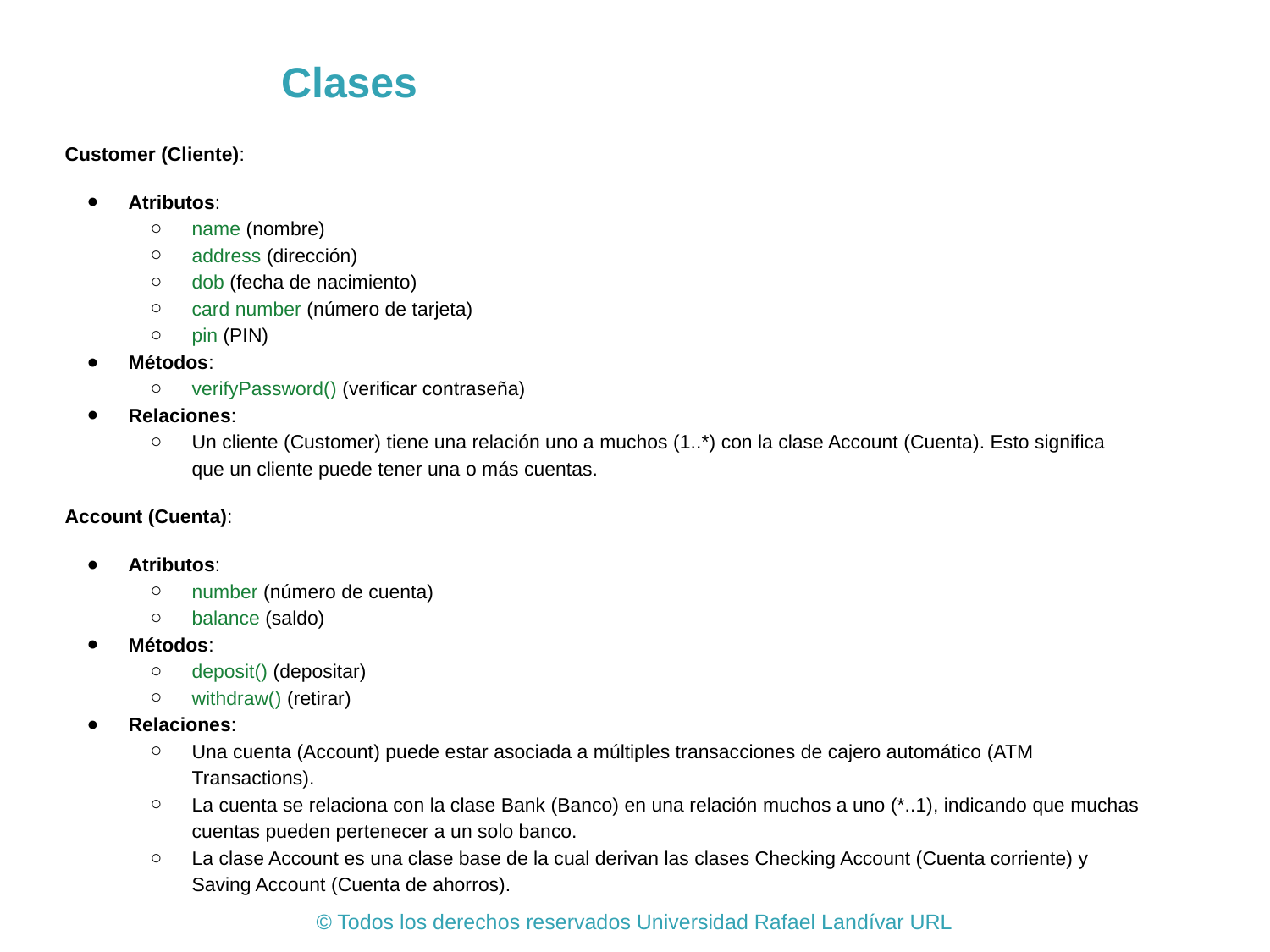

Clases
Customer (Cliente):
Atributos:
name (nombre)
address (dirección)
dob (fecha de nacimiento)
card number (número de tarjeta)
pin (PIN)
Métodos:
verifyPassword() (verificar contraseña)
Relaciones:
Un cliente (Customer) tiene una relación uno a muchos (1..*) con la clase Account (Cuenta). Esto significa que un cliente puede tener una o más cuentas.
Account (Cuenta):
Atributos:
number (número de cuenta)
balance (saldo)
Métodos:
deposit() (depositar)
withdraw() (retirar)
Relaciones:
Una cuenta (Account) puede estar asociada a múltiples transacciones de cajero automático (ATM Transactions).
La cuenta se relaciona con la clase Bank (Banco) en una relación muchos a uno (*..1), indicando que muchas cuentas pueden pertenecer a un solo banco.
La clase Account es una clase base de la cual derivan las clases Checking Account (Cuenta corriente) y Saving Account (Cuenta de ahorros).

© Todos los derechos reservados Universidad Rafael Landívar URL